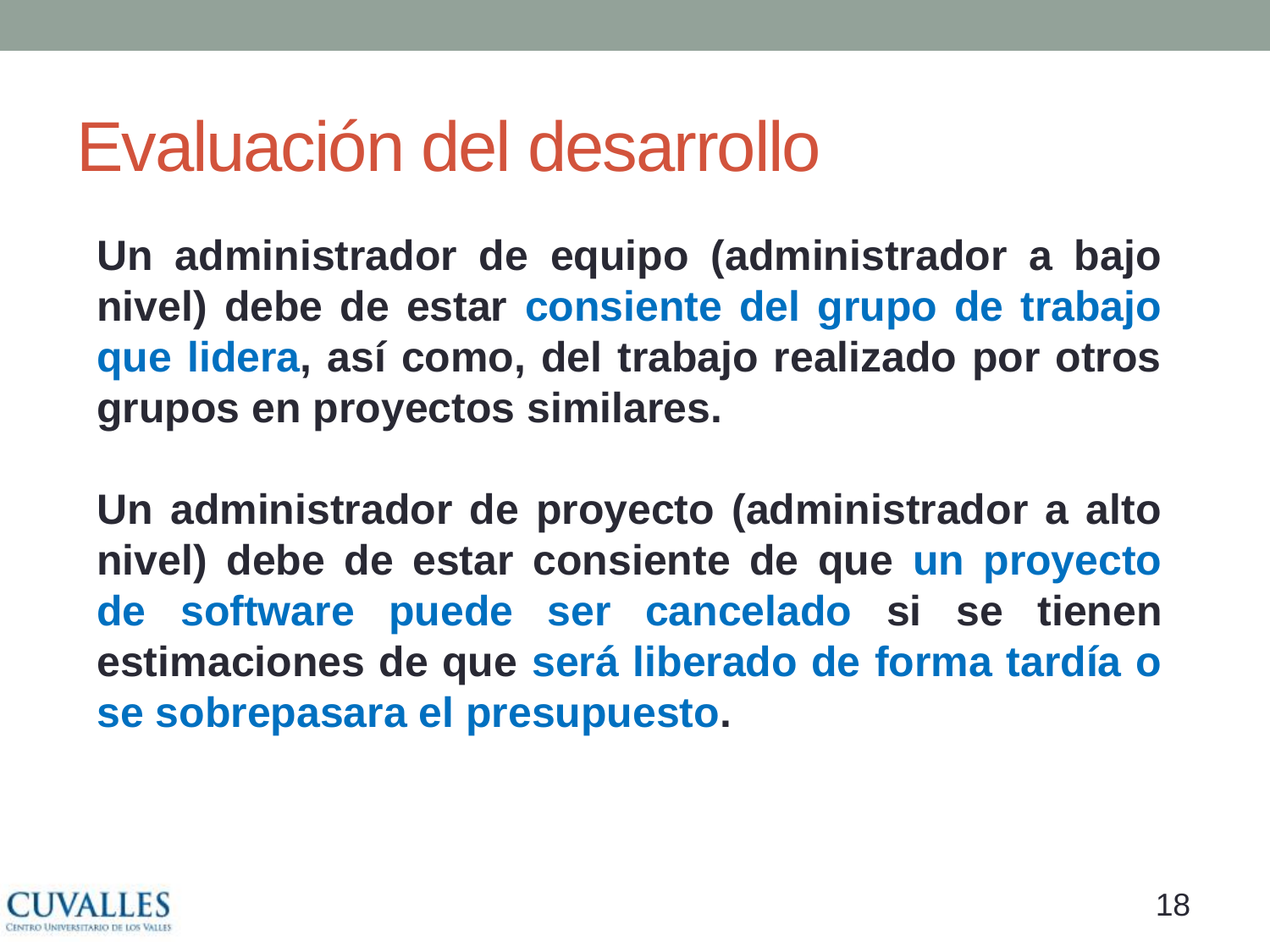

# Evaluación del desarrollo
Un administrador de equipo (administrador a bajo nivel) debe de estar consiente del grupo de trabajo que lidera, así como, del trabajo realizado por otros grupos en proyectos similares.

Un administrador de proyecto (administrador a alto nivel) debe de estar consiente de que un proyecto de software puede ser cancelado si se tienen estimaciones de que será liberado de forma tardía o se sobrepasara el presupuesto.

18